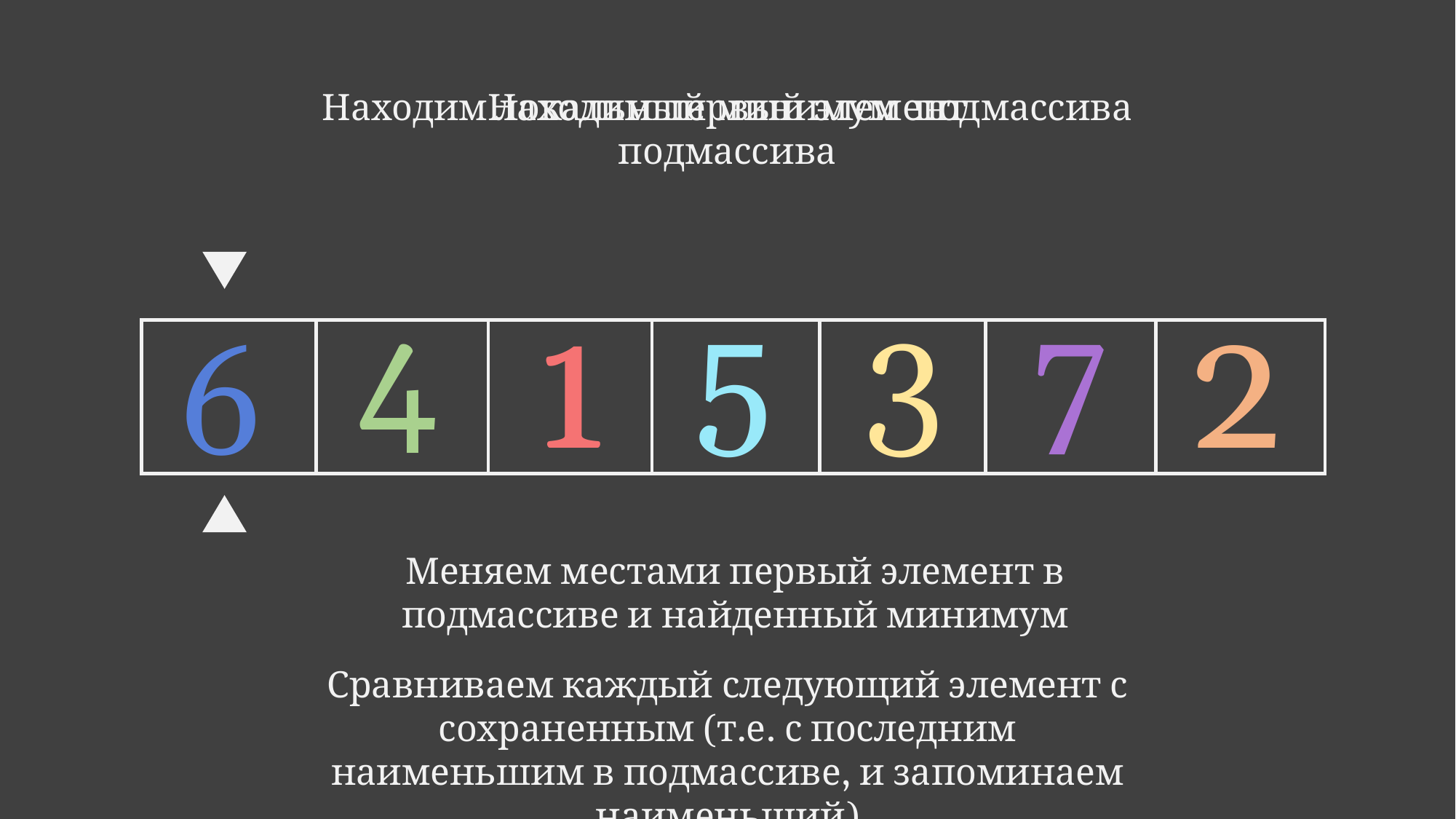

Находим локальный минимум  подмассива
Находим первый элемент подмассива

2
1
4
5
3
7
6

Меняем местами первый элемент в подмассиве и найденный минимум
Сравниваем каждый следующий элемент с сохраненным (т.е. с последним наименьшим в подмассиве, и запоминаем наименьший)